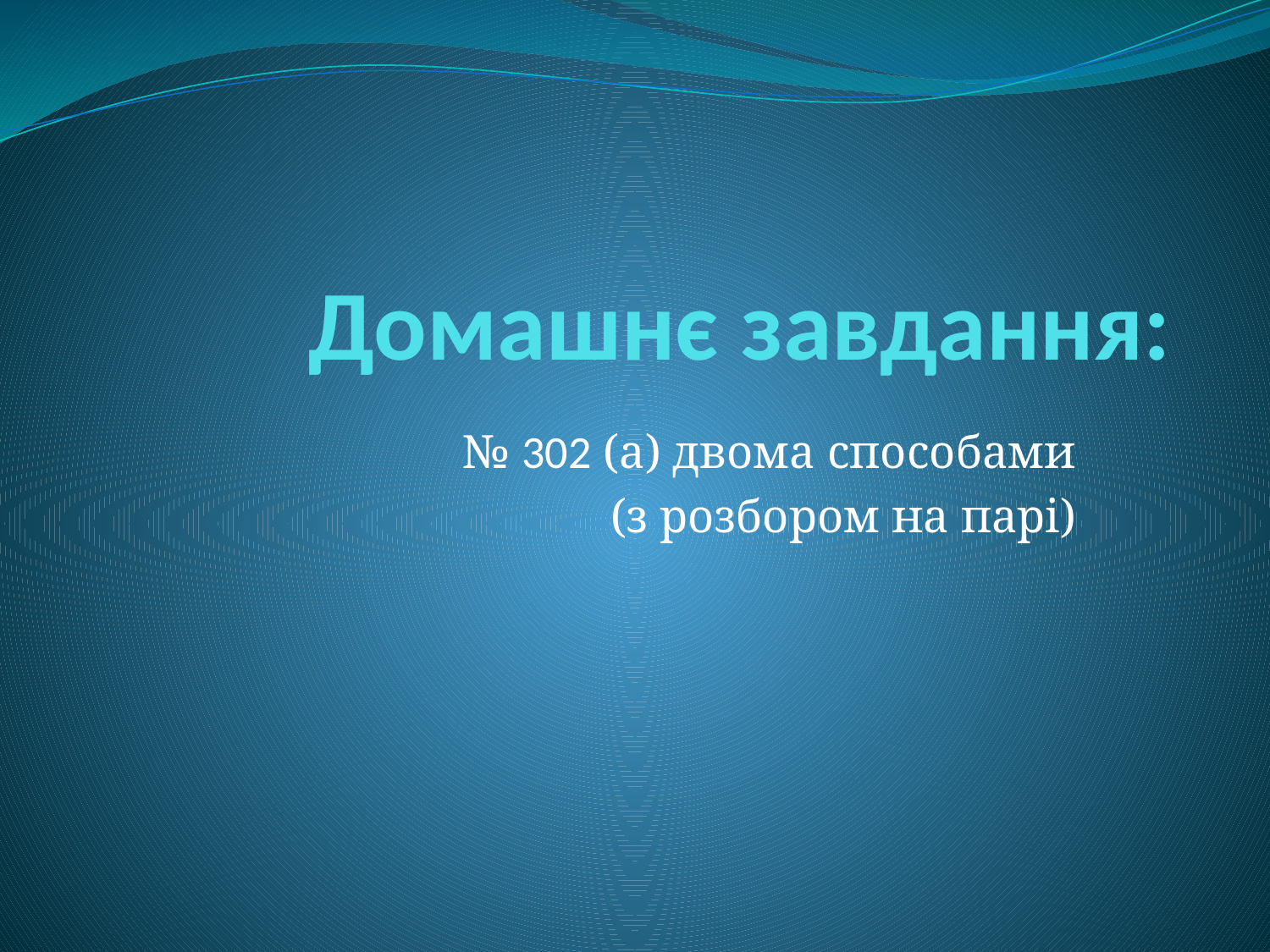

# Домашнє завдання:
№ 302 (а) двома способами
(з розбором на парі)